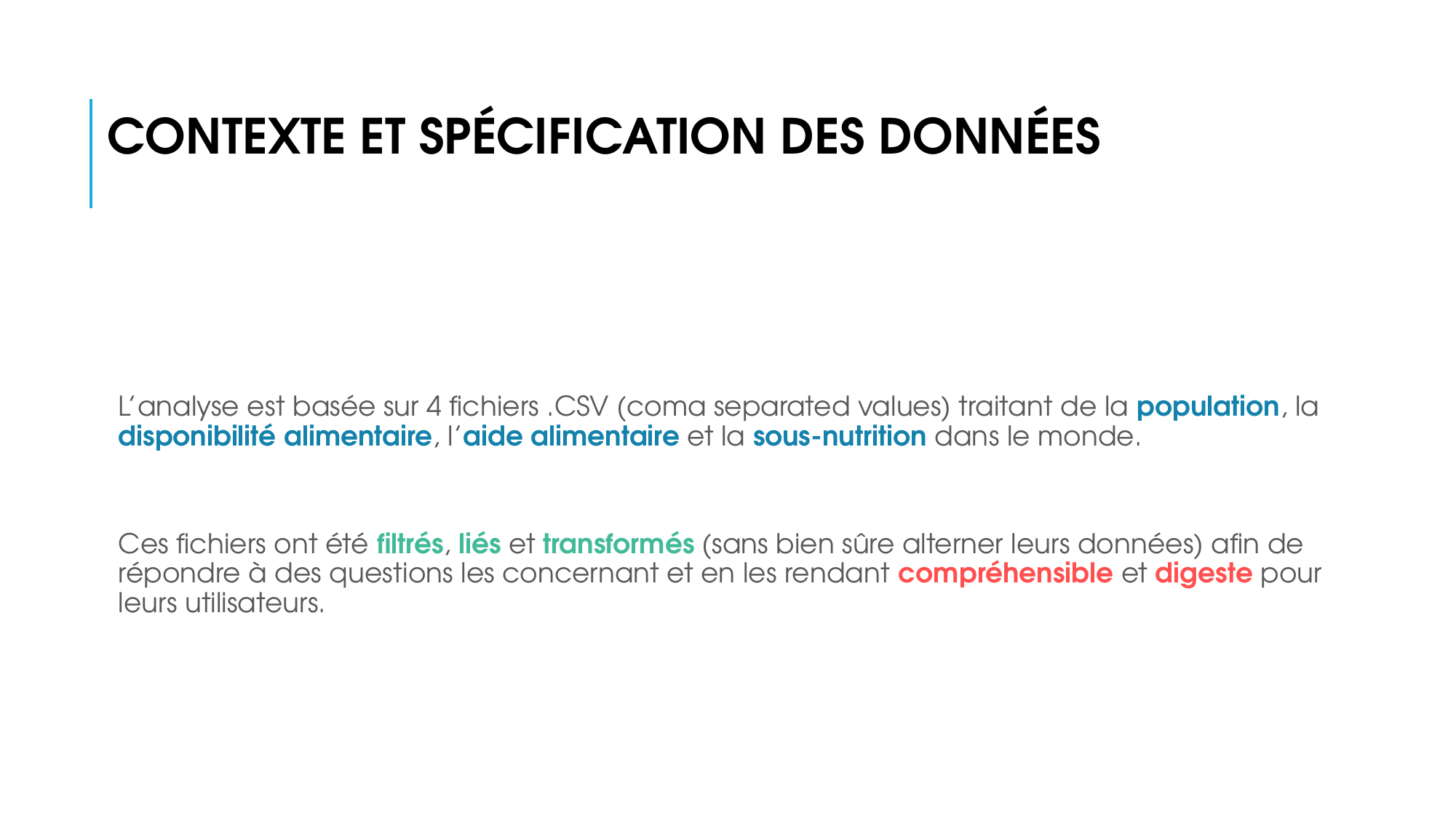

# Contexte et spécification des données
L’analyse est basée sur 4 fichiers .CSV (coma separated values) traitant de la population, la disponibilité alimentaire, l’aide alimentaire et la sous-nutrition dans le monde.

Ces fichiers ont été filtrés, liés et transformés (sans bien sûre alterner leurs données) afin de répondre à des questions les concernant et en les rendant compréhensible et digeste pour leurs utilisateurs.